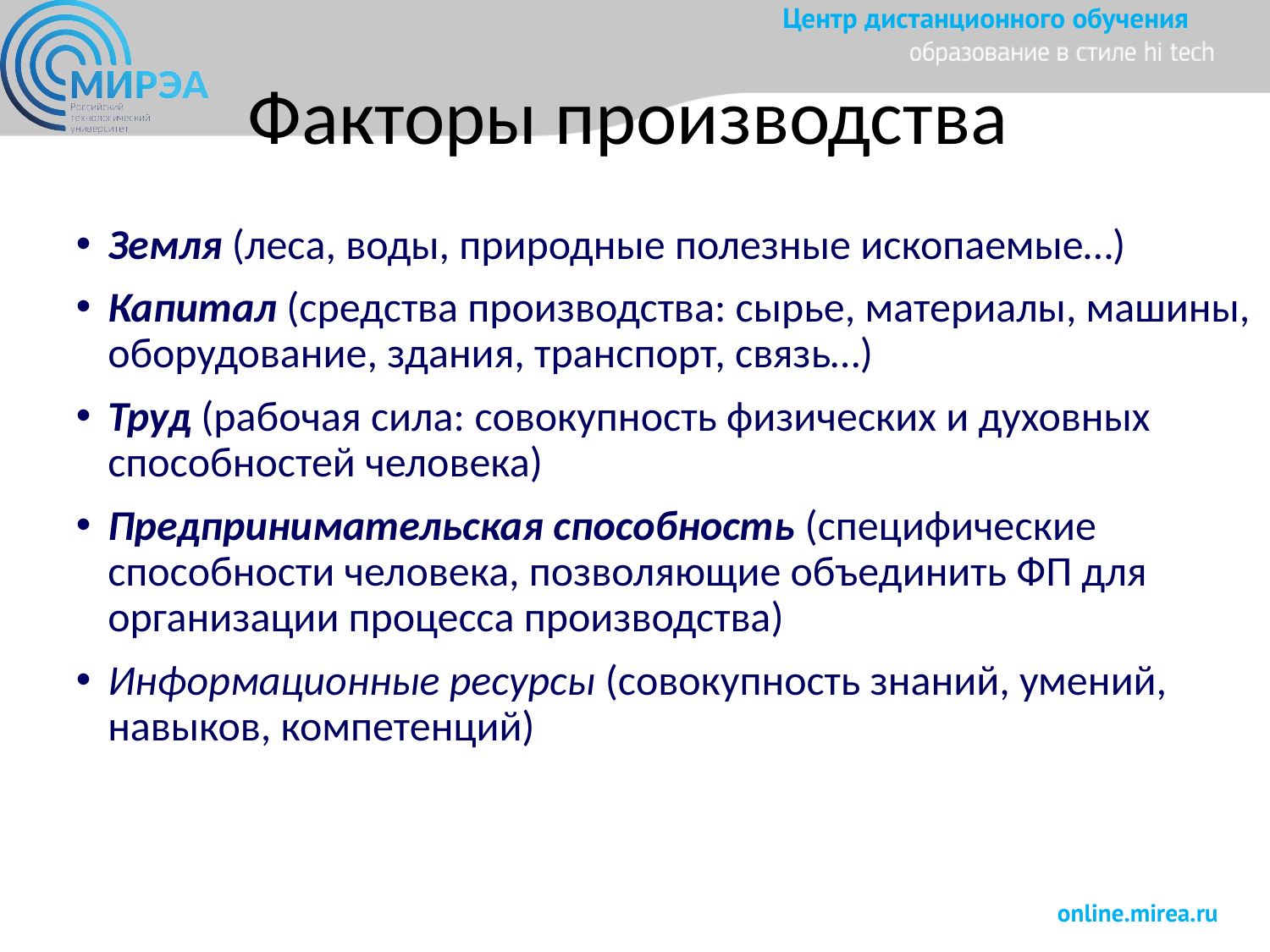

# Факторы производства
Земля (леса, воды, природные полезные ископаемые…)
Капитал (средства производства: сырье, материалы, машины, оборудование, здания, транспорт, связь…)
Труд (рабочая сила: совокупность физических и духовных способностей человека)
Предпринимательская способность (специфические способности человека, позволяющие объединить ФП для организации процесса производства)
Информационные ресурсы (совокупность знаний, умений, навыков, компетенций)